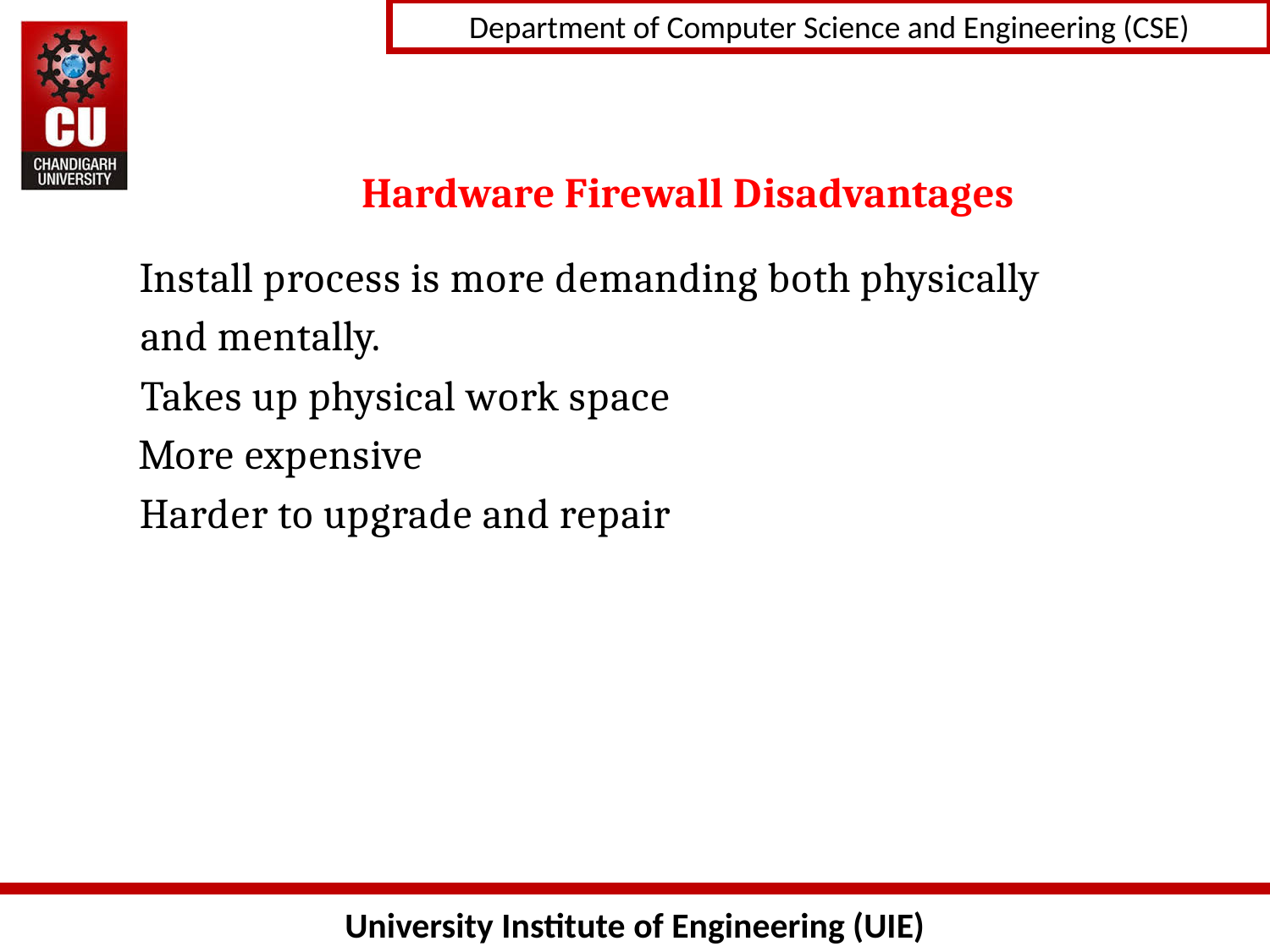

# Hardware Firewall Disadvantages
Install process is more demanding both physically
and mentally.
Takes up physical work space
More expensive
Harder to upgrade and repair